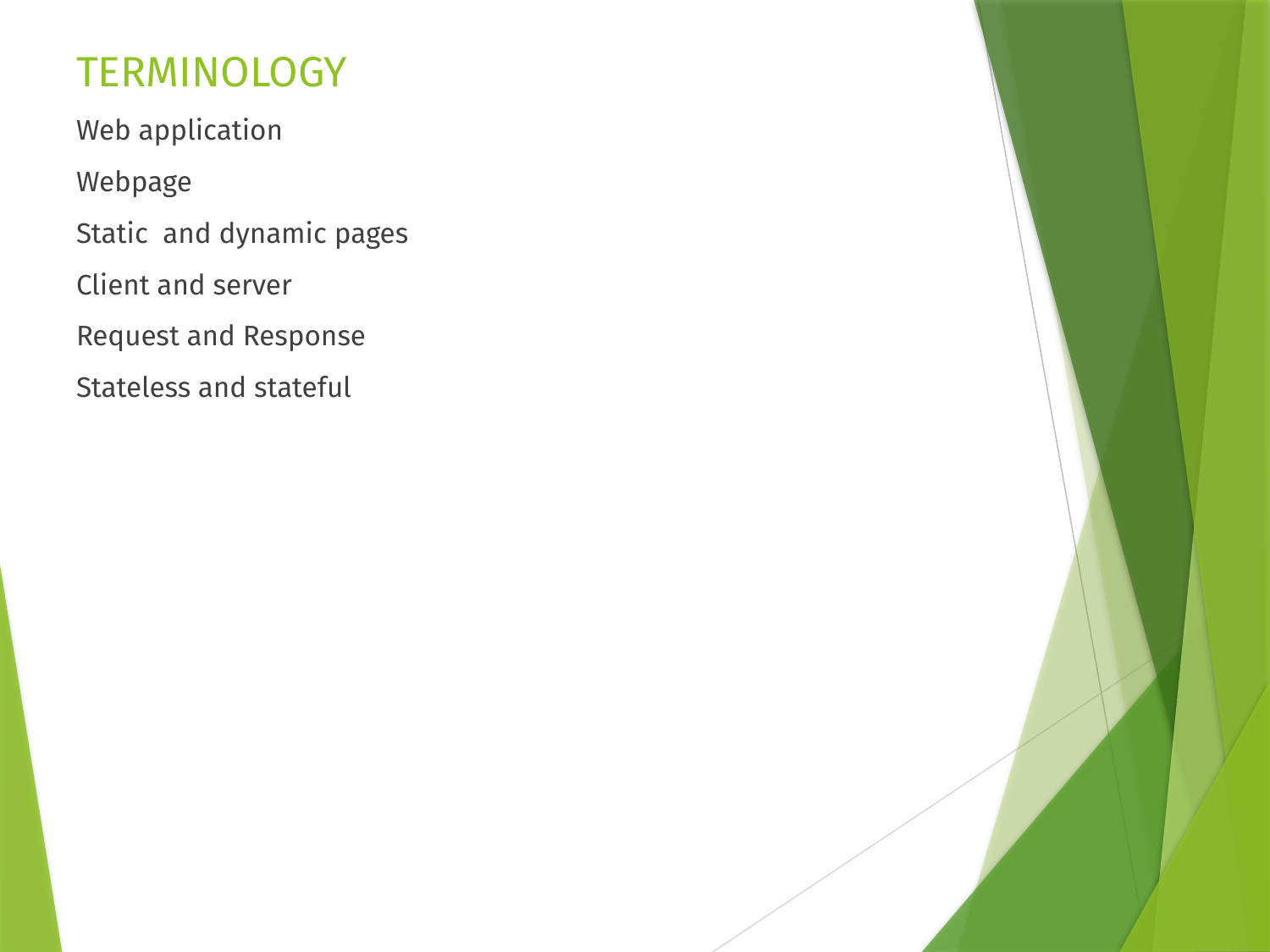

# TERMINOLOGY
Web application
Webpage
Static  and dynamic pages
Client and server
Request and Response
Stateless and stateful